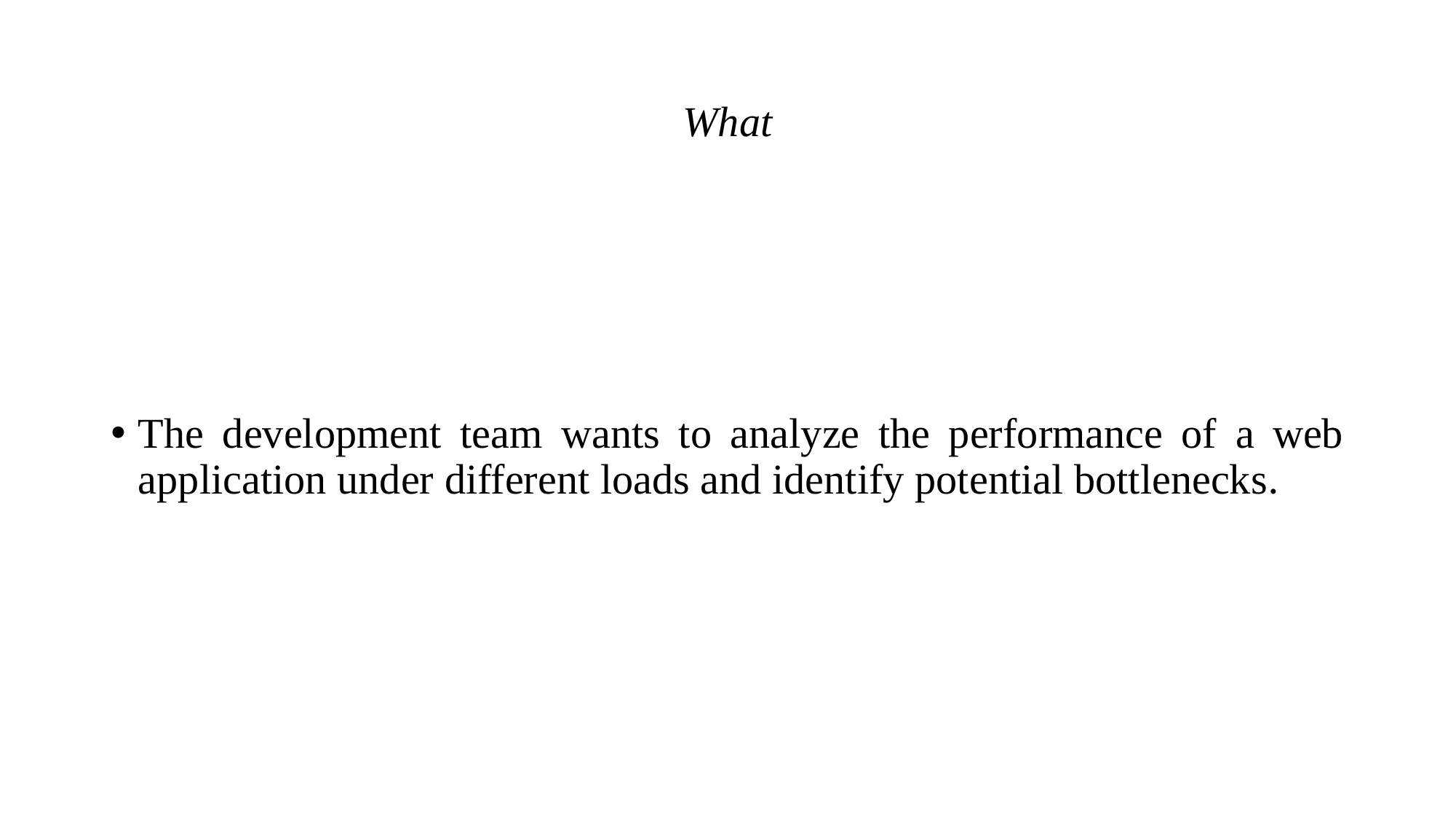

# What

The development team wants to analyze the performance of a web application under different loads and identify potential bottlenecks.